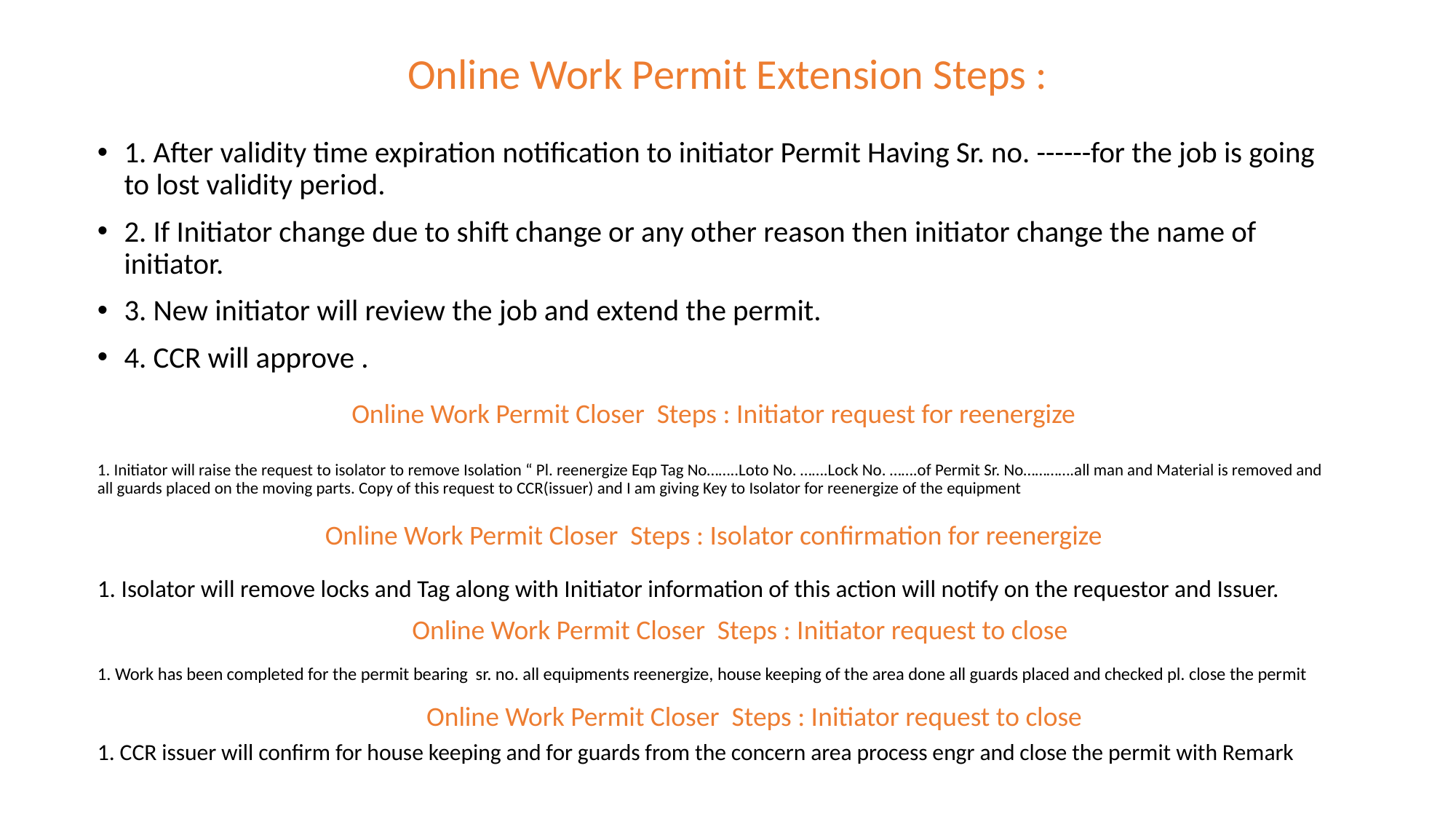

# Online Work Permit Extension Steps :
1. After validity time expiration notification to initiator Permit Having Sr. no. ------for the job is going to lost validity period.
2. If Initiator change due to shift change or any other reason then initiator change the name of initiator.
3. New initiator will review the job and extend the permit.
4. CCR will approve .
Online Work Permit Closer  Steps : Initiator request for reenergize
1. Initiator will raise the request to isolator to remove Isolation “ Pl. reenergize Eqp Tag No……..Loto No. …….Lock No. …….of Permit Sr. No………….all man and Material is removed and all guards placed on the moving parts. Copy of this request to CCR(issuer) and I am giving Key to Isolator for reenergize of the equipment
Online Work Permit Closer  Steps : Isolator confirmation for reenergize
1. Isolator will remove locks and Tag along with Initiator information of this action will notify on the requestor and Issuer.
Online Work Permit Closer  Steps : Initiator request to close
1. Work has been completed for the permit bearing  sr. no. all equipments reenergize, house keeping of the area done all guards placed and checked pl. close the permit
Online Work Permit Closer  Steps : Initiator request to close
1. CCR issuer will confirm for house keeping and for guards from the concern area process engr and close the permit with Remark